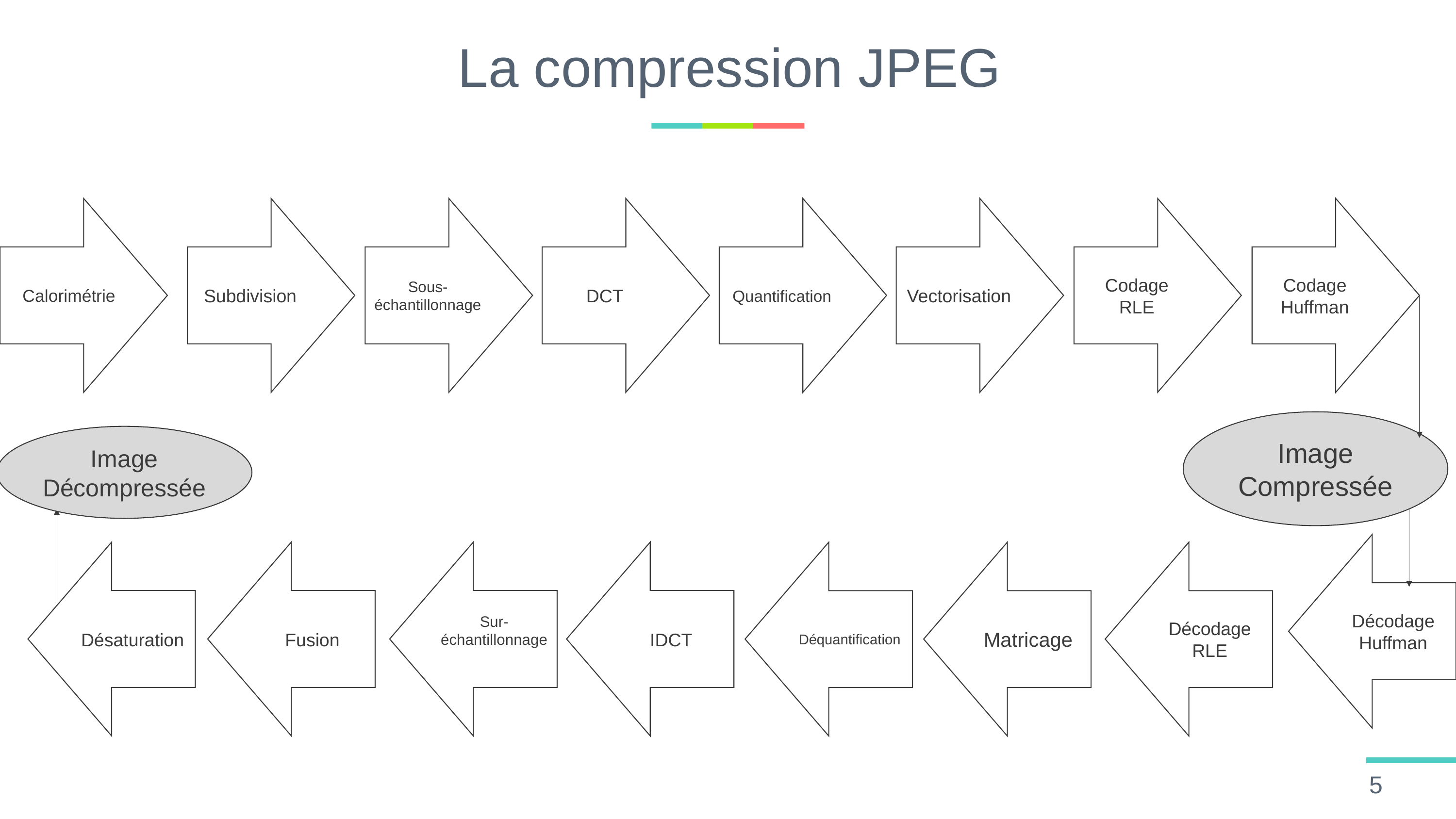

# La compression JPEG
Codage
RLE
Codage
Huffman
Vectorisation
CCalorimétrie
Subdivision
Sous-échantillonnage
DCT
Quantification
Image Compressée
Image Décompressée
Décodage Huffman
Désaturation
Fusion
Sur-échantillonnage

IDCT
Déquantification
Matricage
Décodage RLE
5